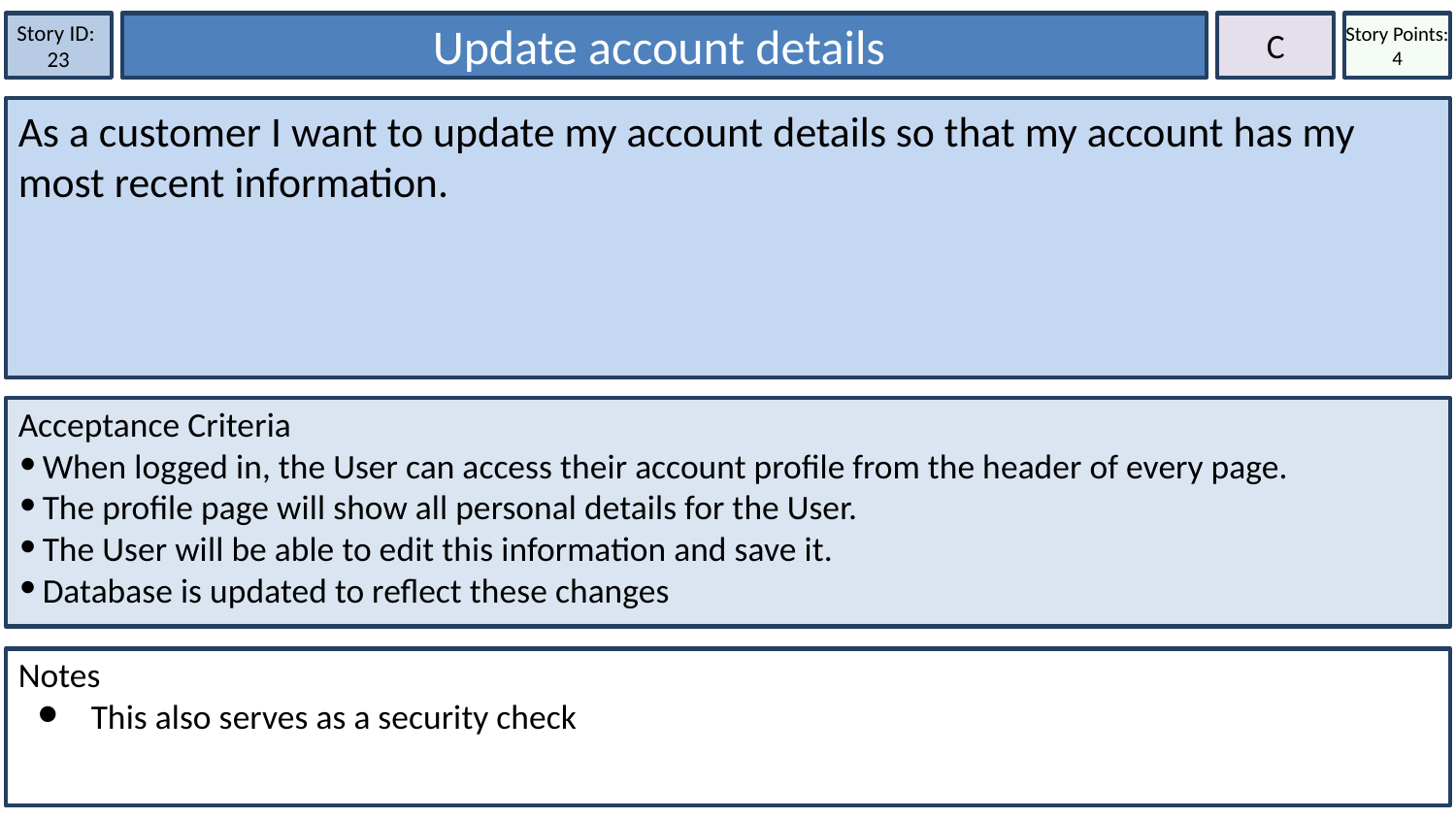

Story ID:
23
Update account details
C
Story Points: 4
As a customer I want to update my account details so that my account has my most recent information.
Acceptance Criteria
When logged in, the User can access their account profile from the header of every page.
The profile page will show all personal details for the User.
The User will be able to edit this information and save it.
Database is updated to reflect these changes
Notes
This also serves as a security check